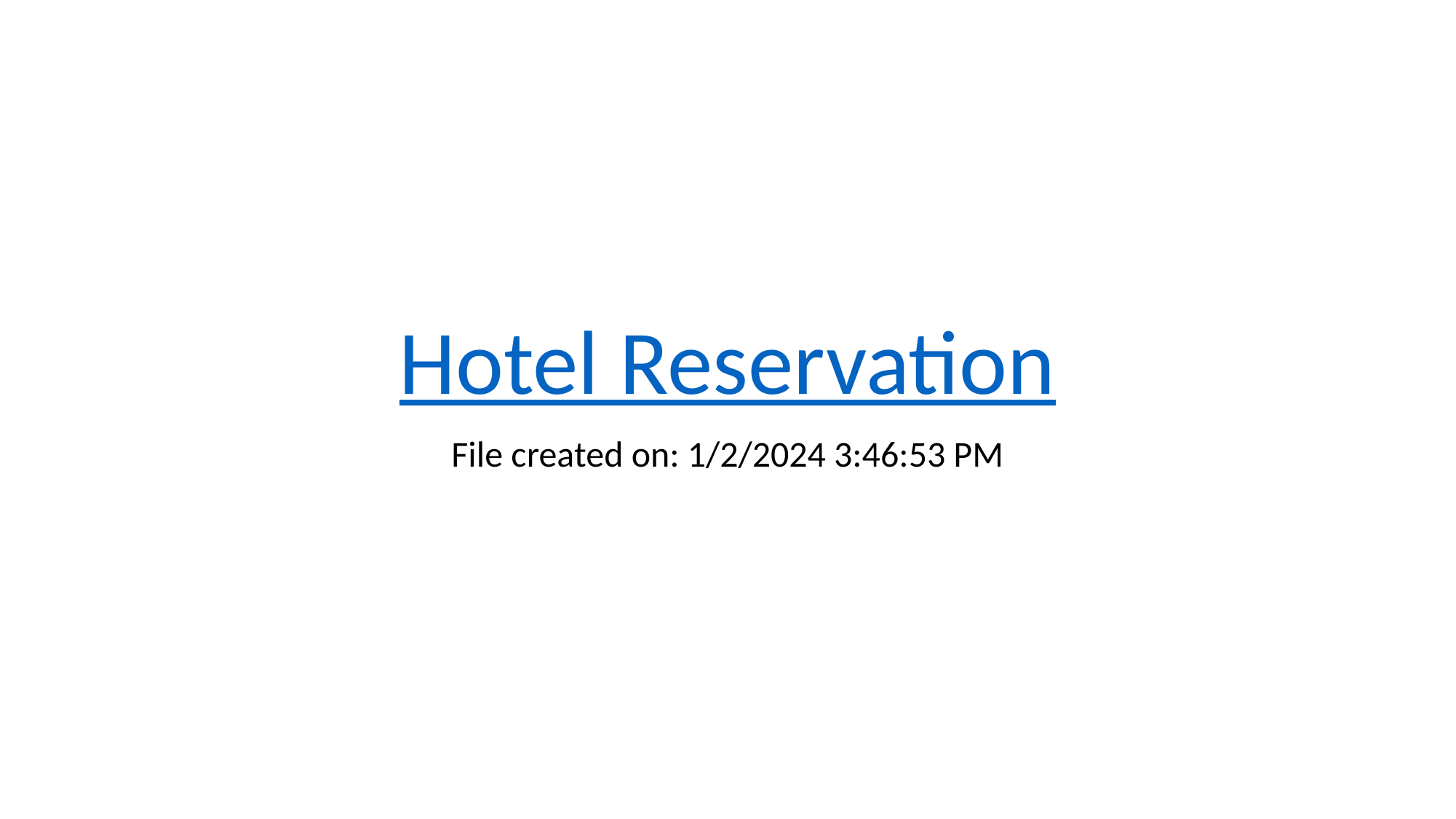

# Hotel Reservation
File created on: 1/2/2024 3:46:53 PM